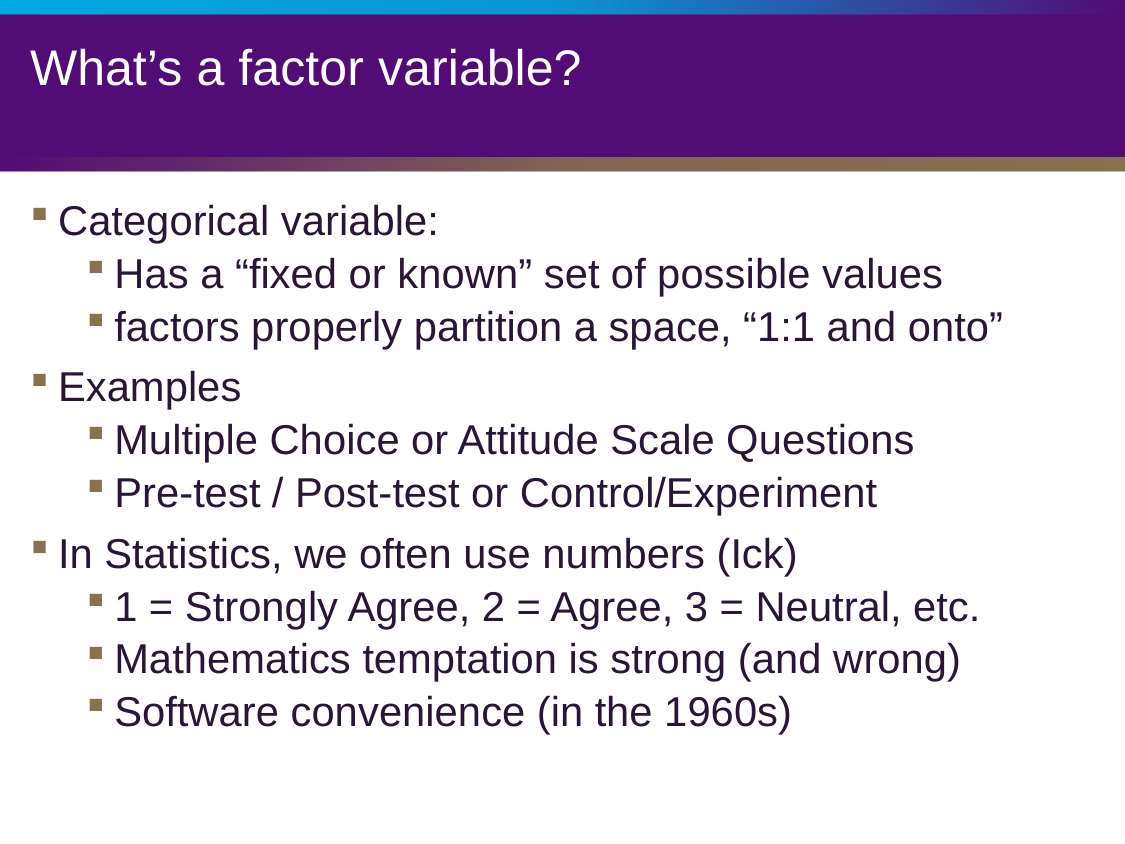

# What’s a factor variable?
Categorical variable:
Has a “fixed or known” set of possible values
factors properly partition a space, “1:1 and onto”
Examples
Multiple Choice or Attitude Scale Questions
Pre-test / Post-test or Control/Experiment
In Statistics, we often use numbers (Ick)
1 = Strongly Agree, 2 = Agree, 3 = Neutral, etc.
Mathematics temptation is strong (and wrong)
Software convenience (in the 1960s)